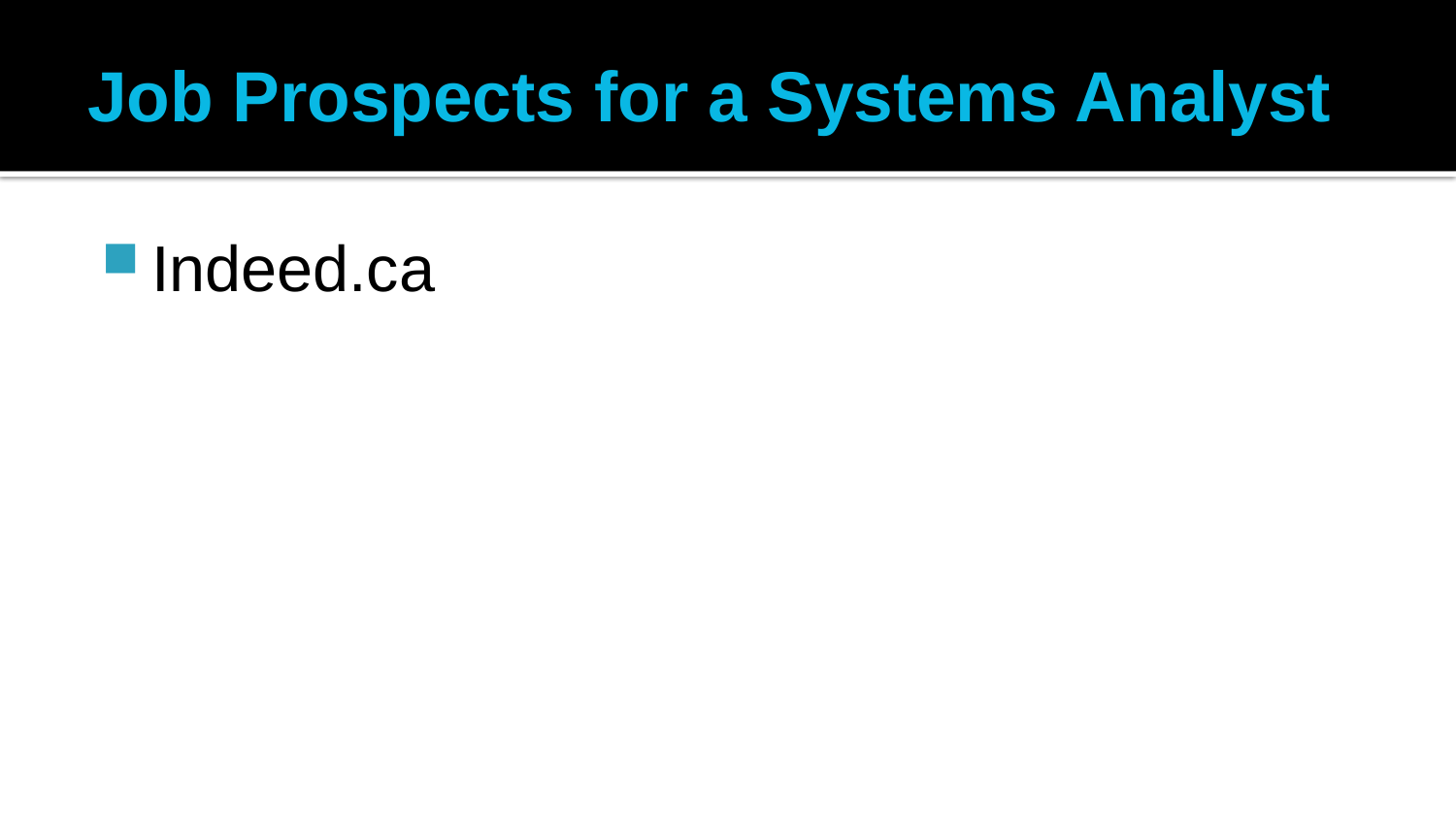

# Job Prospects for a Systems Analyst
Indeed.ca